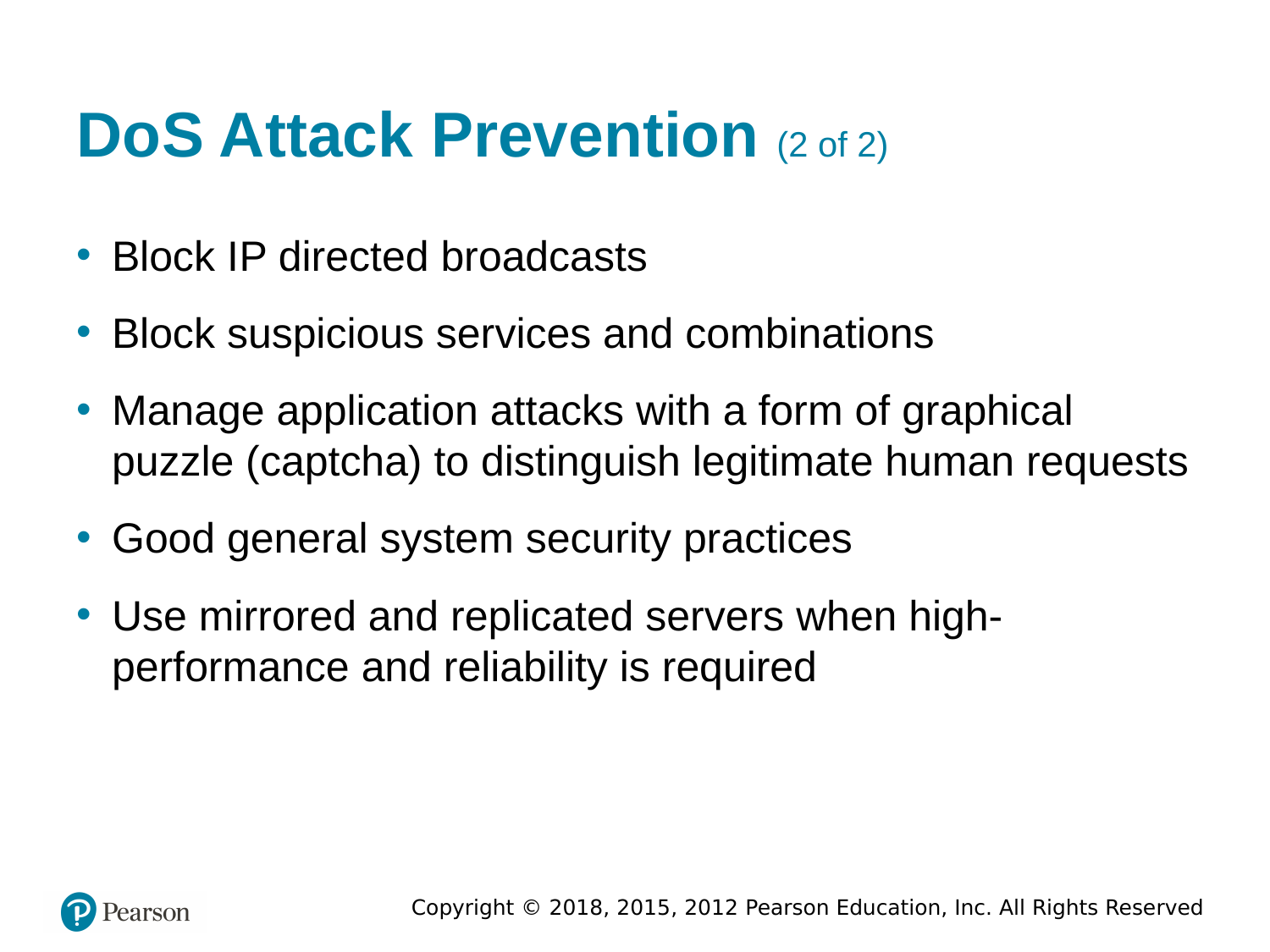

# D o S Attack Prevention (2 of 2)
Block I P directed broadcasts
Block suspicious services and combinations
Manage application attacks with a form of graphical puzzle (captcha) to distinguish legitimate human requests
Good general system security practices
Use mirrored and replicated servers when high-performance and reliability is required